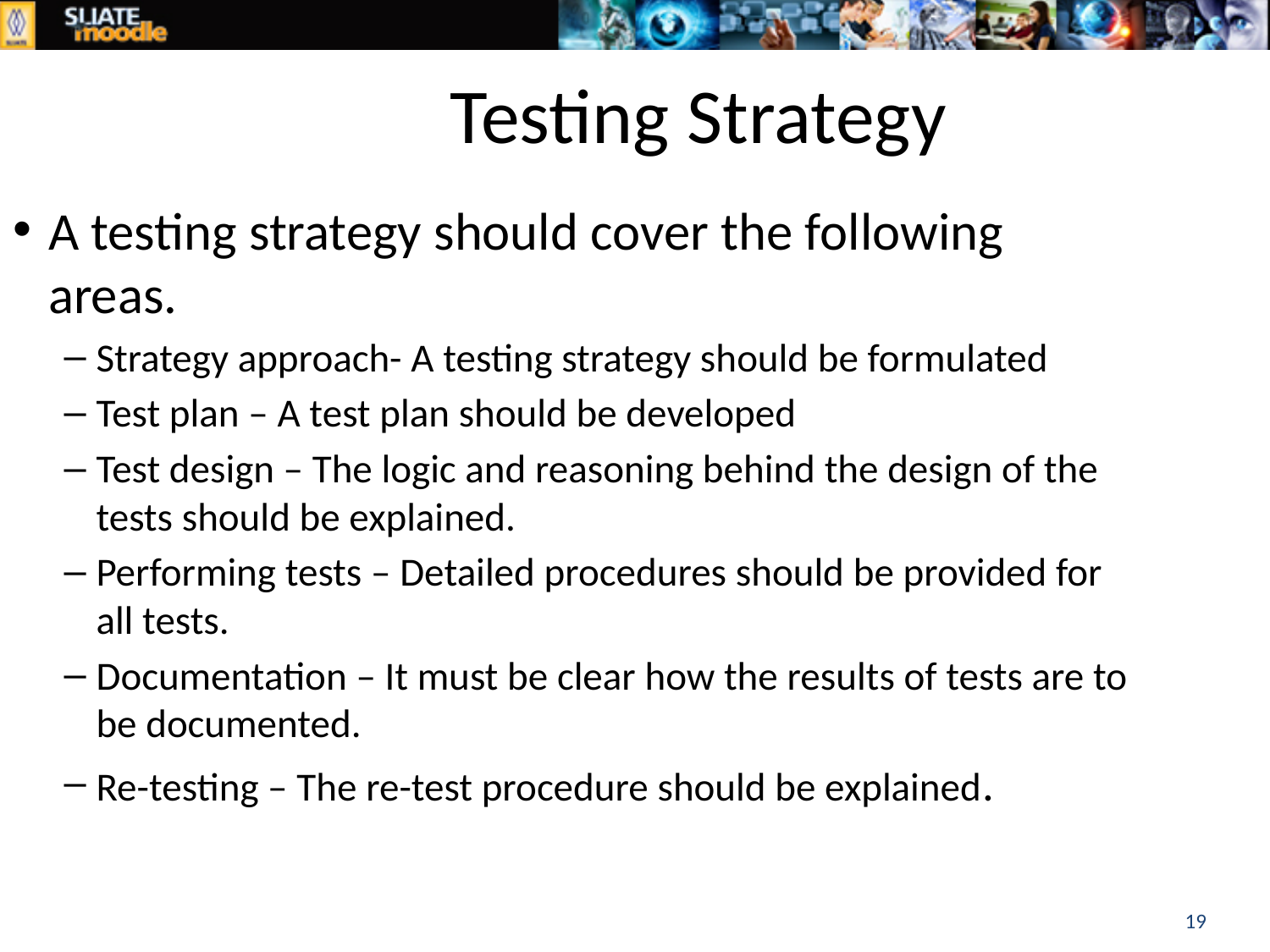

Testing Strategy
A testing strategy should cover the following areas.
Strategy approach- A testing strategy should be formulated
Test plan – A test plan should be developed
Test design – The logic and reasoning behind the design of the tests should be explained.
Performing tests – Detailed procedures should be provided for all tests.
Documentation – It must be clear how the results of tests are to be documented.
Re-testing – The re-test procedure should be explained.
19